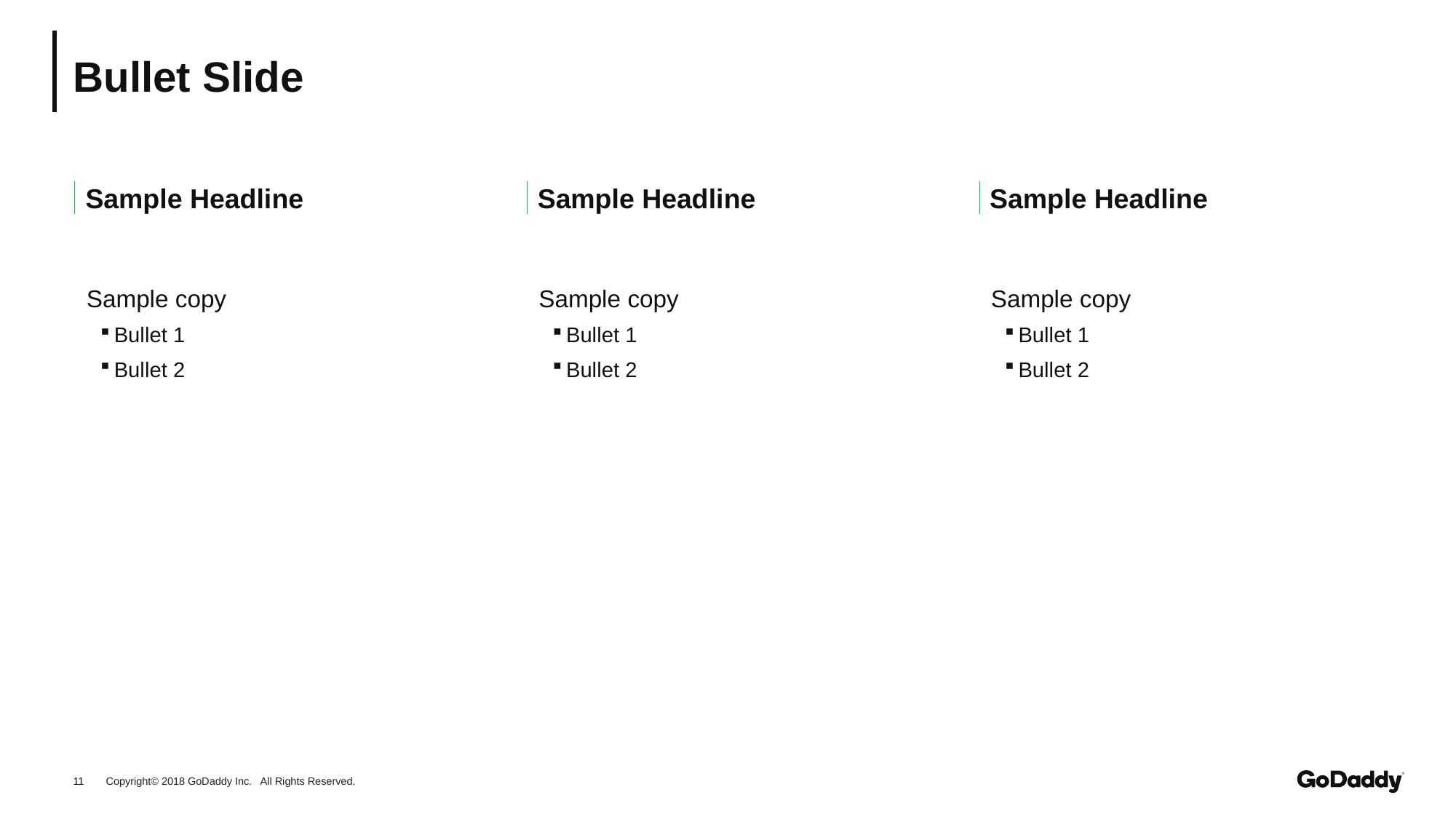

# Bullet Slide
Sample Headline
Sample Headline
Sample Headline
Sample copy
Bullet 1
Bullet 2
Sample copy
Bullet 1
Bullet 2
Sample copy
Bullet 1
Bullet 2
11
Copyright© 2018 GoDaddy Inc.   All Rights Reserved.